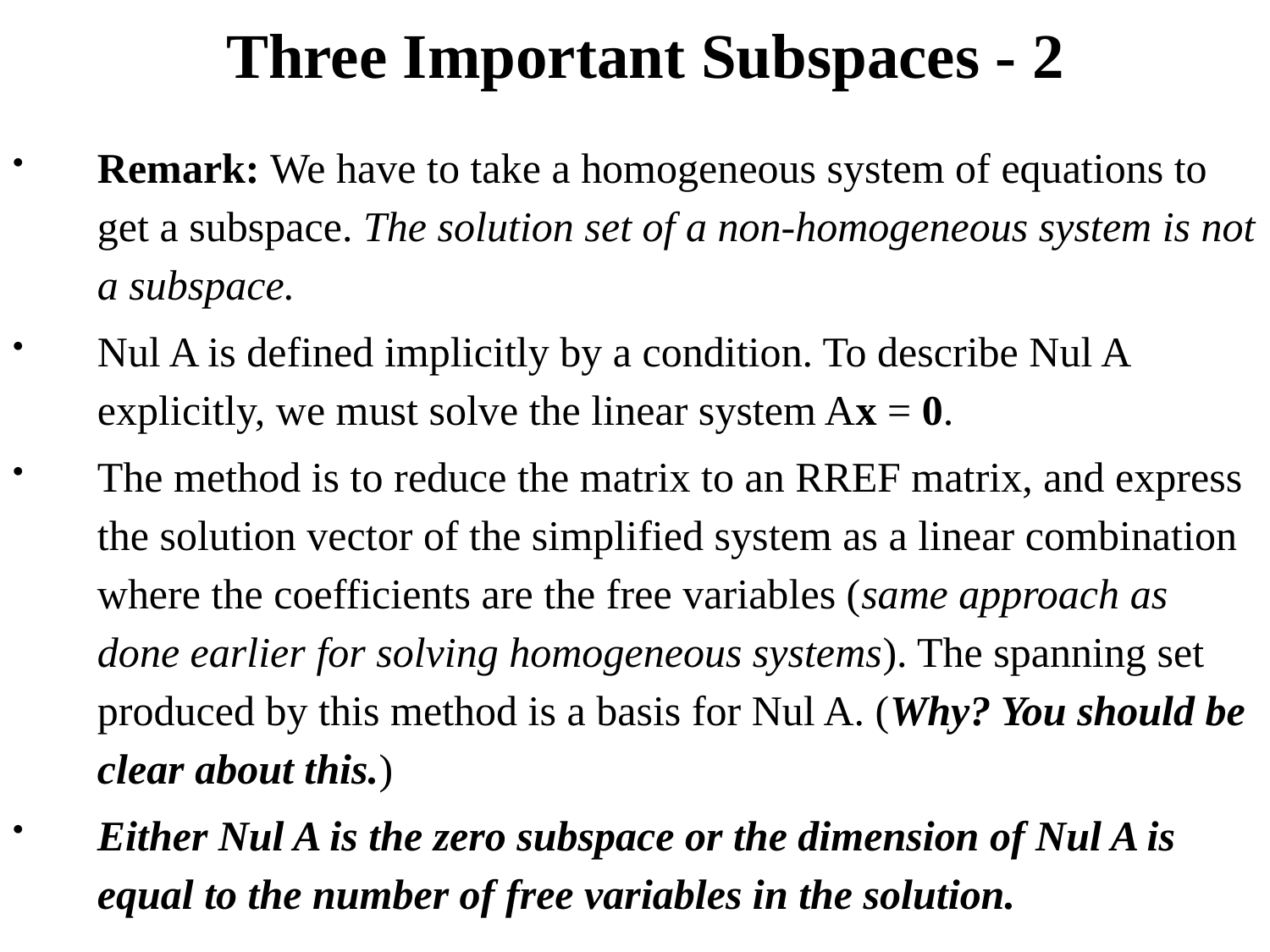

# Three Important Subspaces - 2
Remark: We have to take a homogeneous system of equations to get a subspace. The solution set of a non-homogeneous system is not a subspace.
Nul A is defined implicitly by a condition. To describe Nul A explicitly, we must solve the linear system Ax = 0.
The method is to reduce the matrix to an RREF matrix, and express the solution vector of the simplified system as a linear combination where the coefficients are the free variables (same approach as done earlier for solving homogeneous systems). The spanning set produced by this method is a basis for Nul A. (Why? You should be clear about this.)
Either Nul A is the zero subspace or the dimension of Nul A is equal to the number of free variables in the solution.